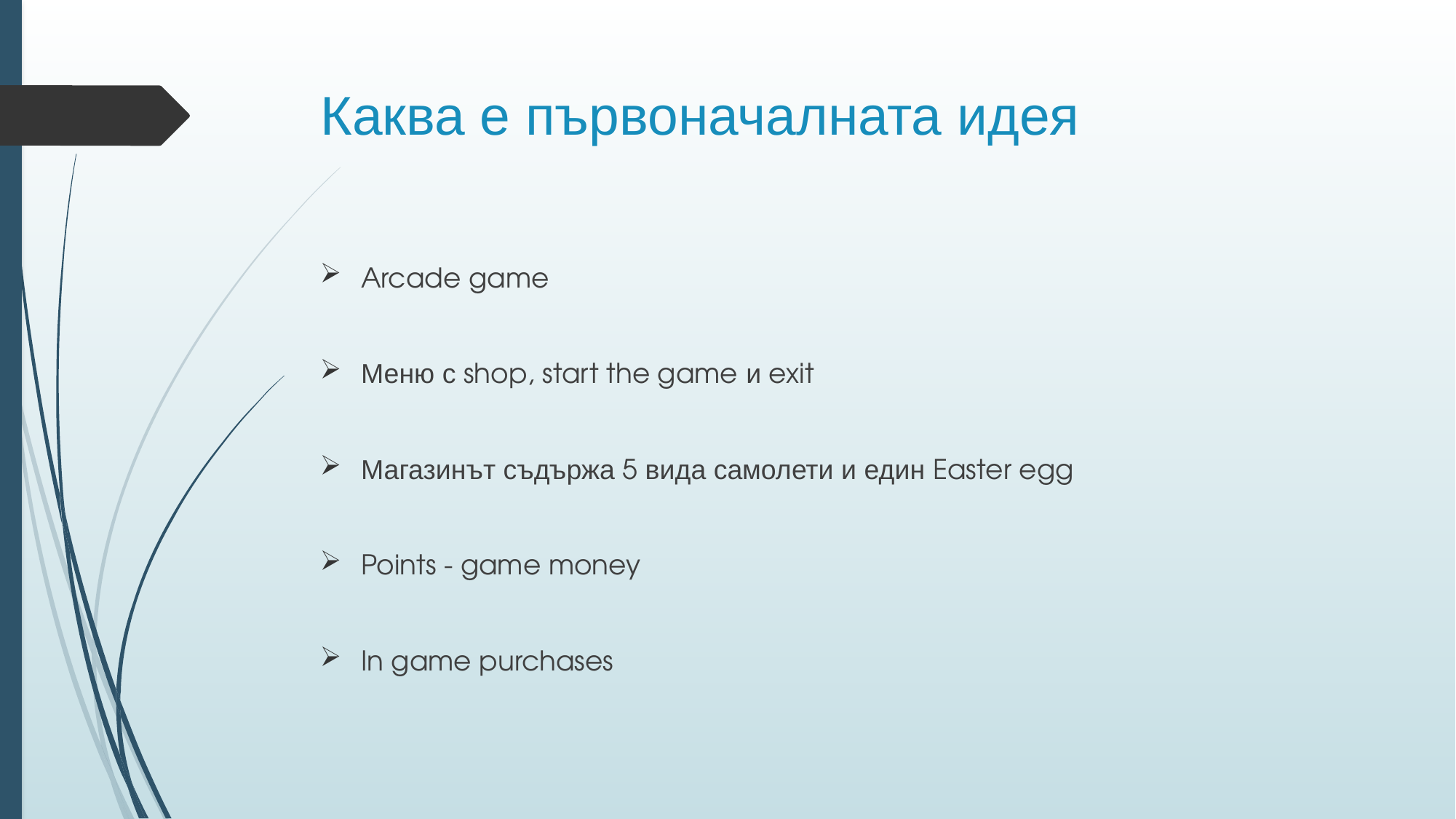

# Каква е първоначалната идея
Arcade game

Меню с shop, start the game и exit

Магазинът съдържа 5 вида самолети и един Easter egg

Points - game money

In game purchases